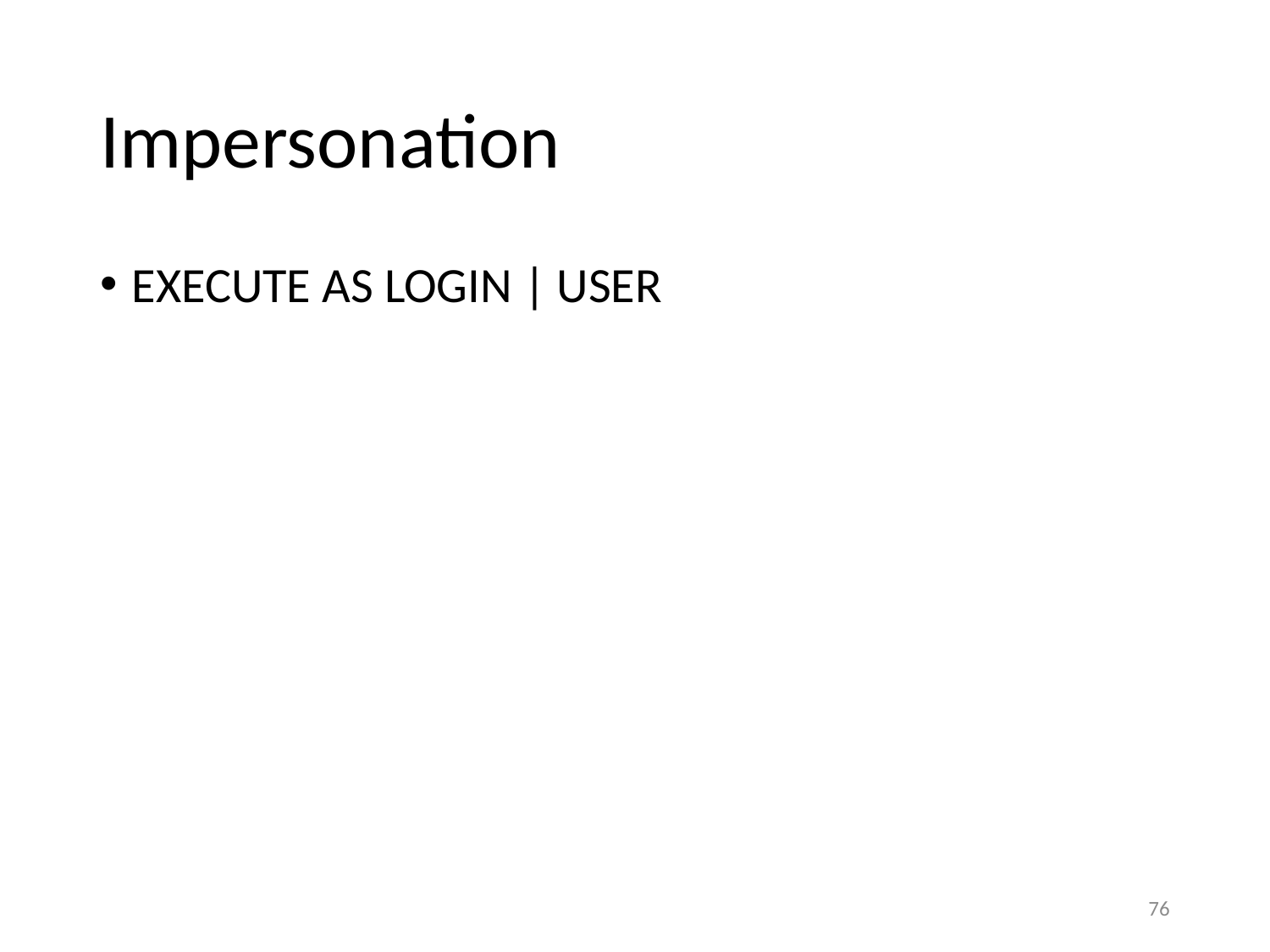

# Impersonation
EXECUTE AS LOGIN | USER

76